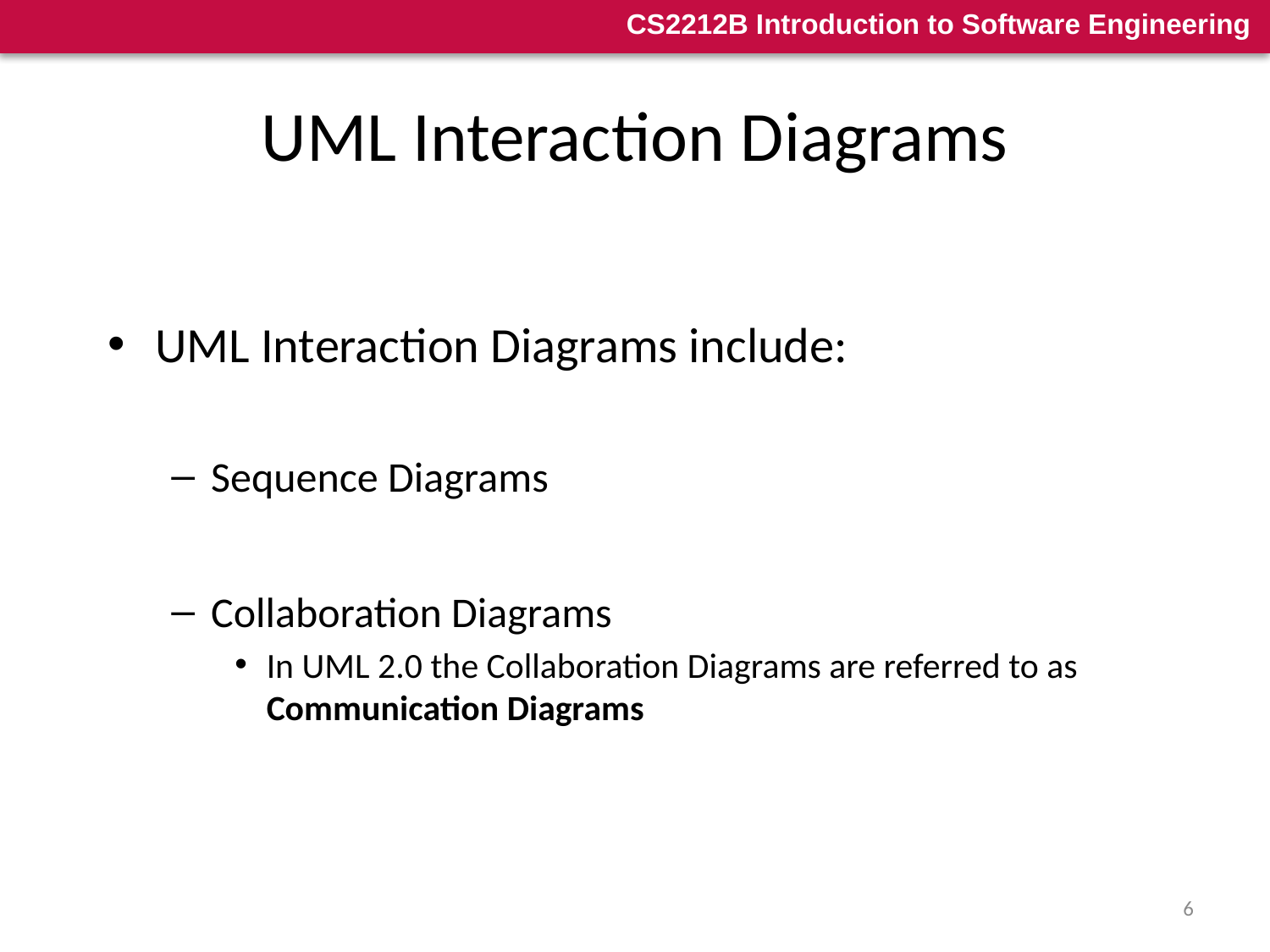

# UML Interaction Diagrams
UML Interaction Diagrams include:

Sequence Diagrams

Collaboration Diagrams
In UML 2.0 the Collaboration Diagrams are referred to as  Communication Diagrams
6